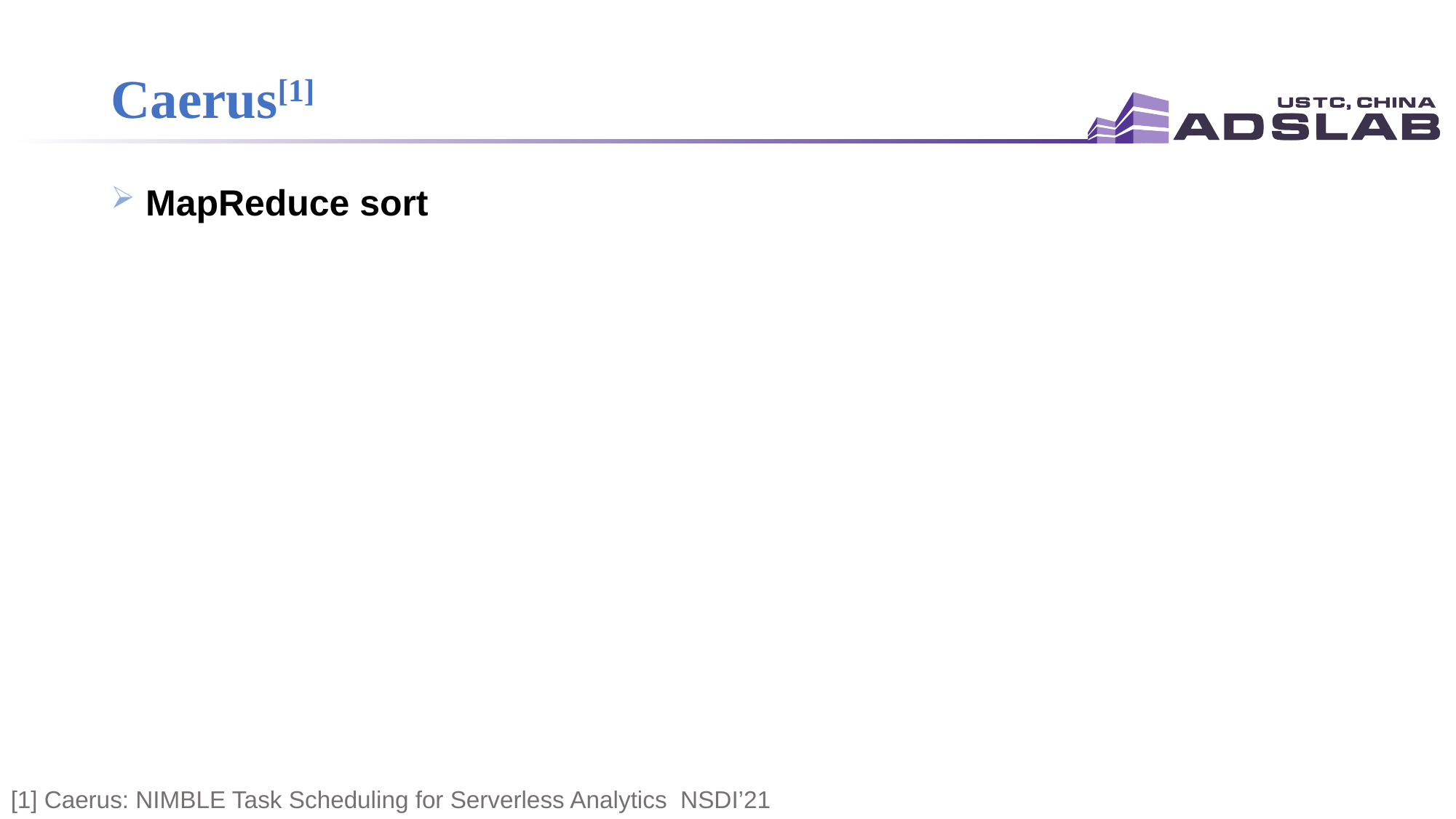

# Caerus[1]
 MapReduce sort

[1] Caerus: NIMBLE Task Scheduling for Serverless Analytics  NSDI’21